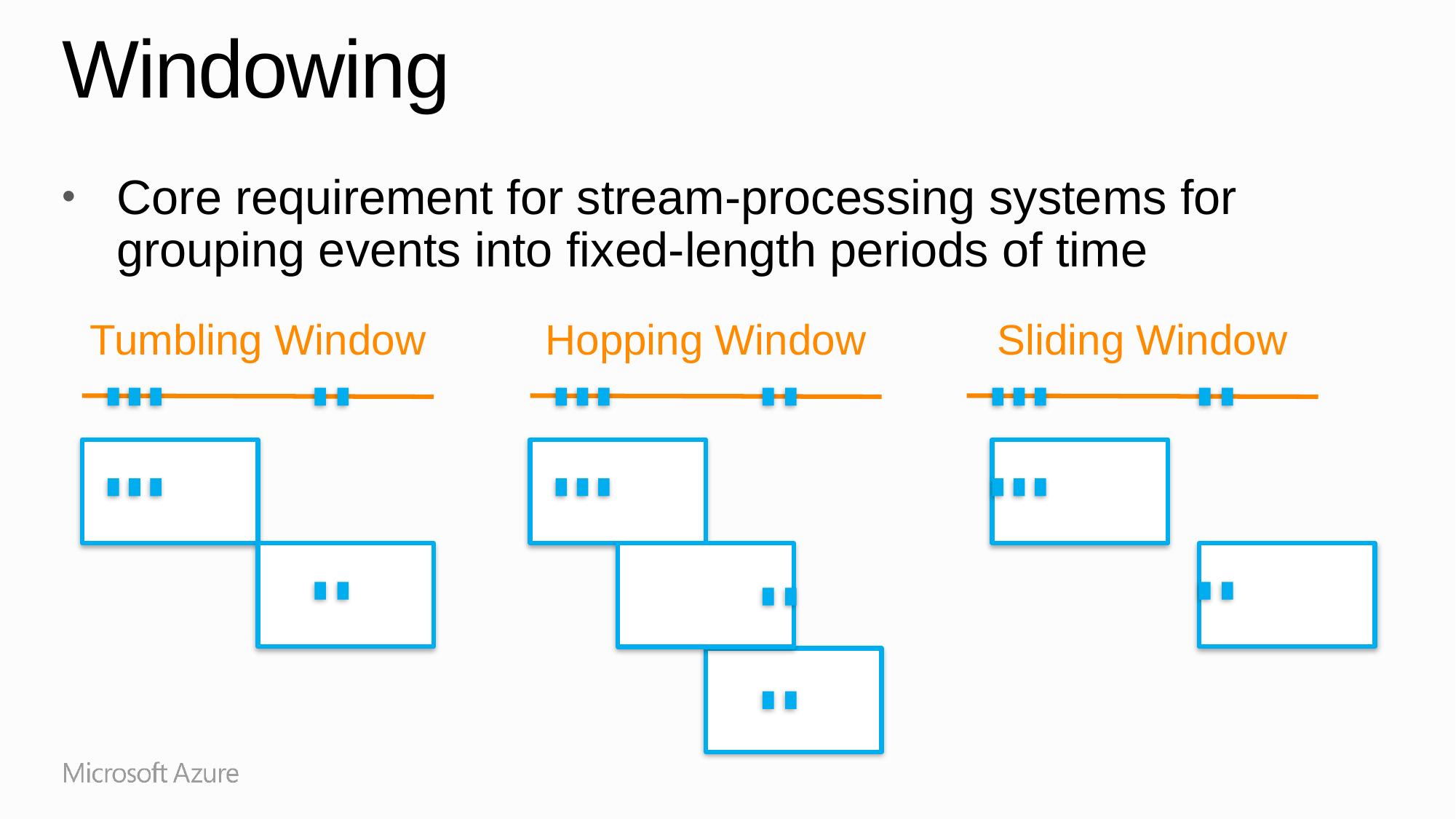

# Windowing
Core requirement for stream-processing systems for grouping events into fixed-length periods of time
Tumbling Window
Hopping Window
Sliding Window